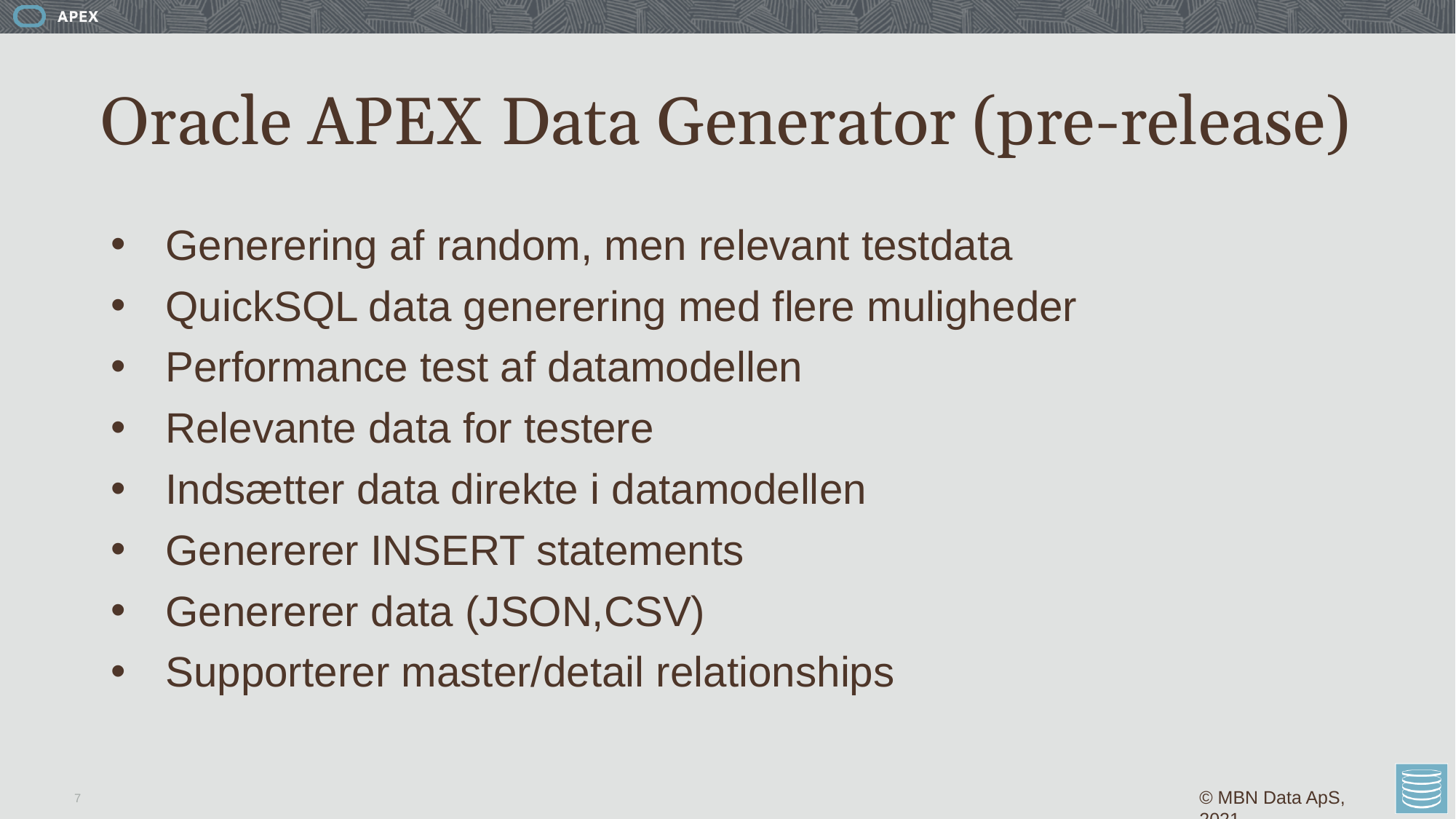

# Oracle APEX Data Generator (pre-release)
Generering af random, men relevant testdata
QuickSQL data generering med flere muligheder
Performance test af datamodellen
Relevante data for testere
Indsætter data direkte i datamodellen
Genererer INSERT statements
Genererer data (JSON,CSV)
Supporterer master/detail relationships